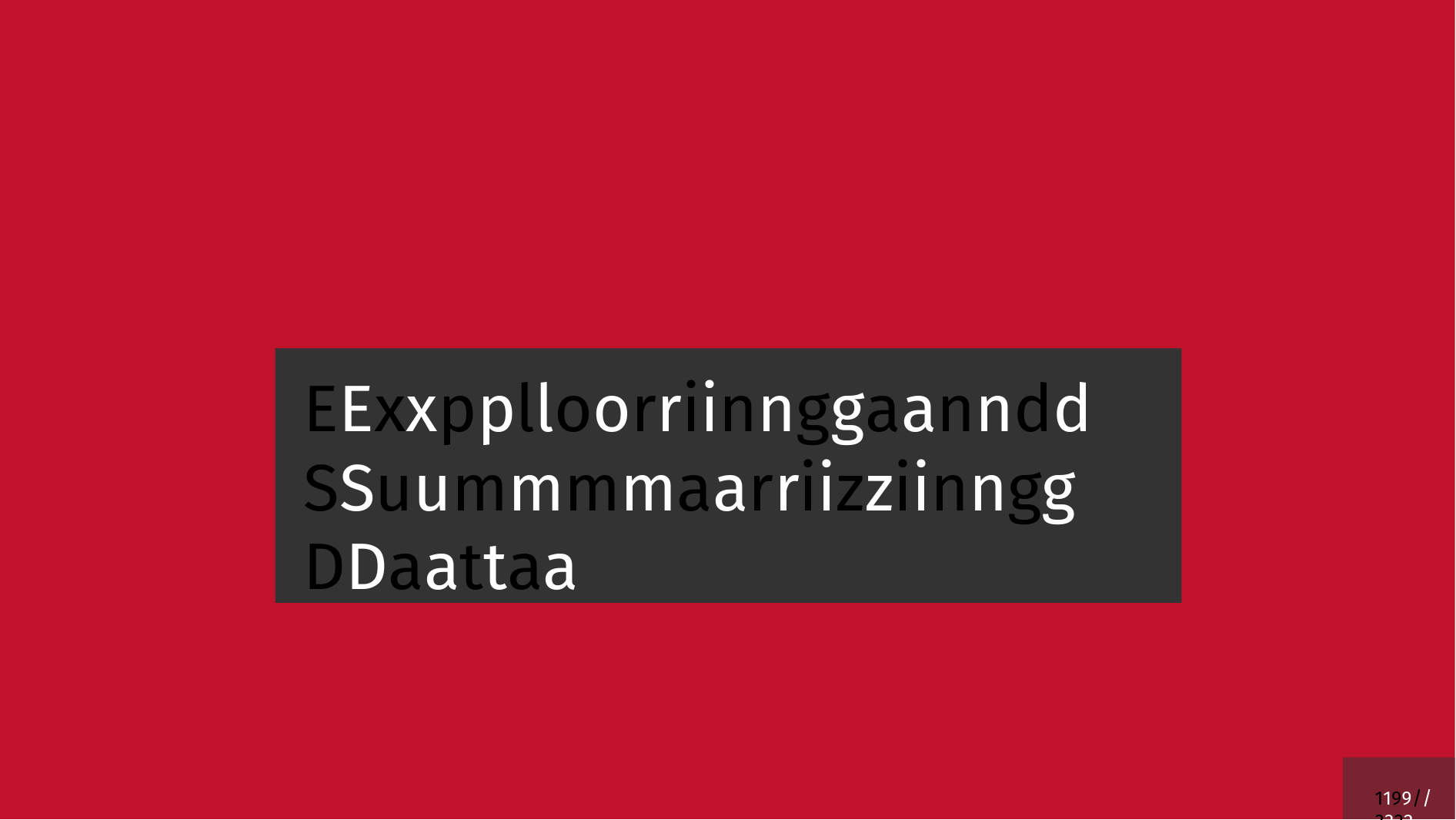

# EExxpplloorriinngg aanndd SSuummmmaarriizziinngg DDaattaa

1199 // 3322